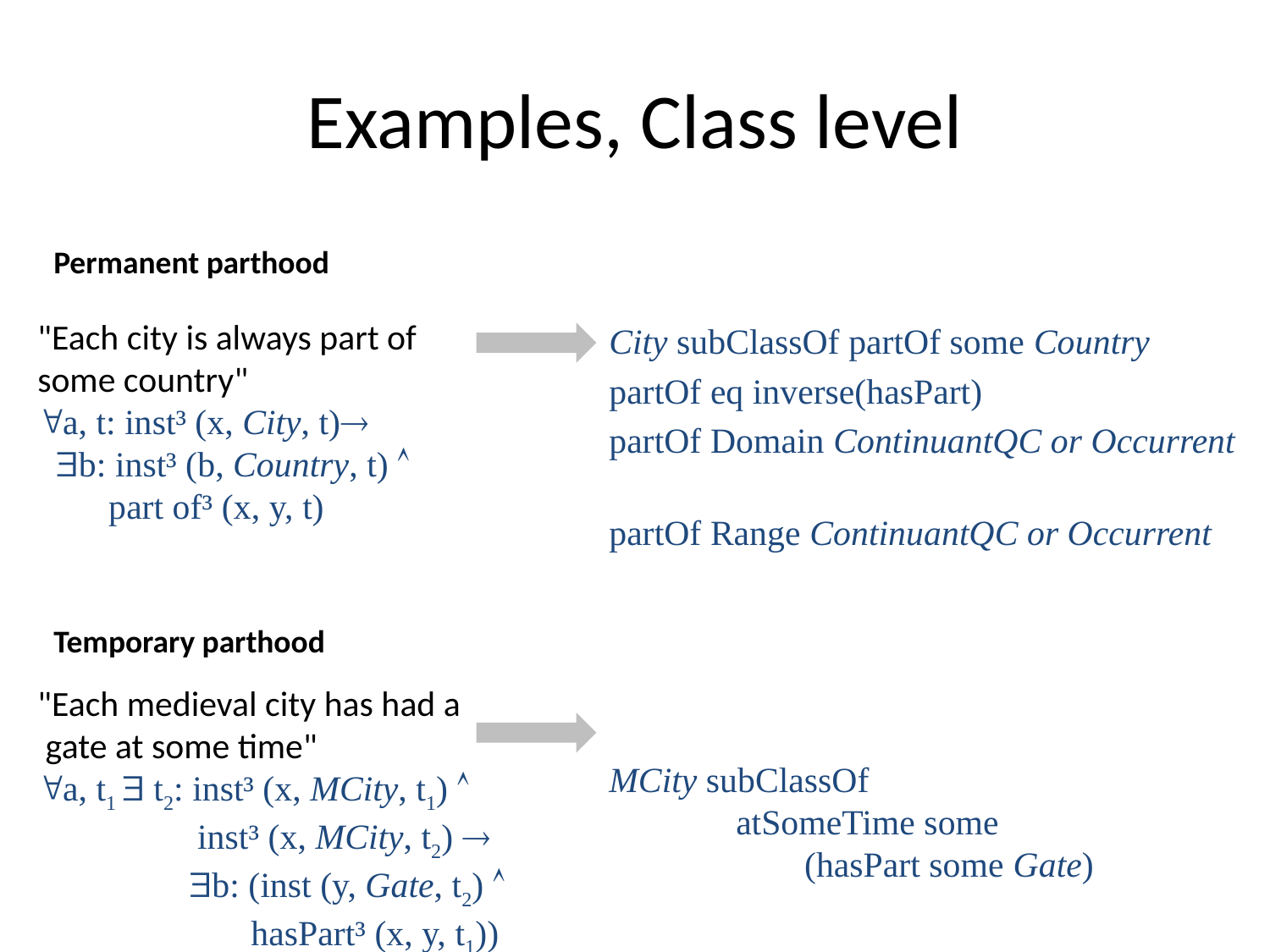

# Examples, Class level
Permanent parthood

"Each city is always part of
some country"
∀a, t: inst³ (x, City, t)→
  ∃b: inst³ (b, Country, t) ∧
        part of³ (x, y, t)

"Each medieval city has had a
 gate at some time"
∀a, t1 ∃ t2: inst³ (x, MCity, t1) ∧
                  inst³ (x, MCity, t2) →
                 ∃b: (inst (y, Gate, t2) ∧
                        hasPart³ (x, y, t1))

City subClassOf partOf some Country
partOf eq inverse(hasPart)
partOf Domain ContinuantQC or Occurrent
partOf Range ContinuantQC or Occurrent

MCity subClassOf
	atSomeTime some
                      (hasPart some Gate)

Temporary parthood